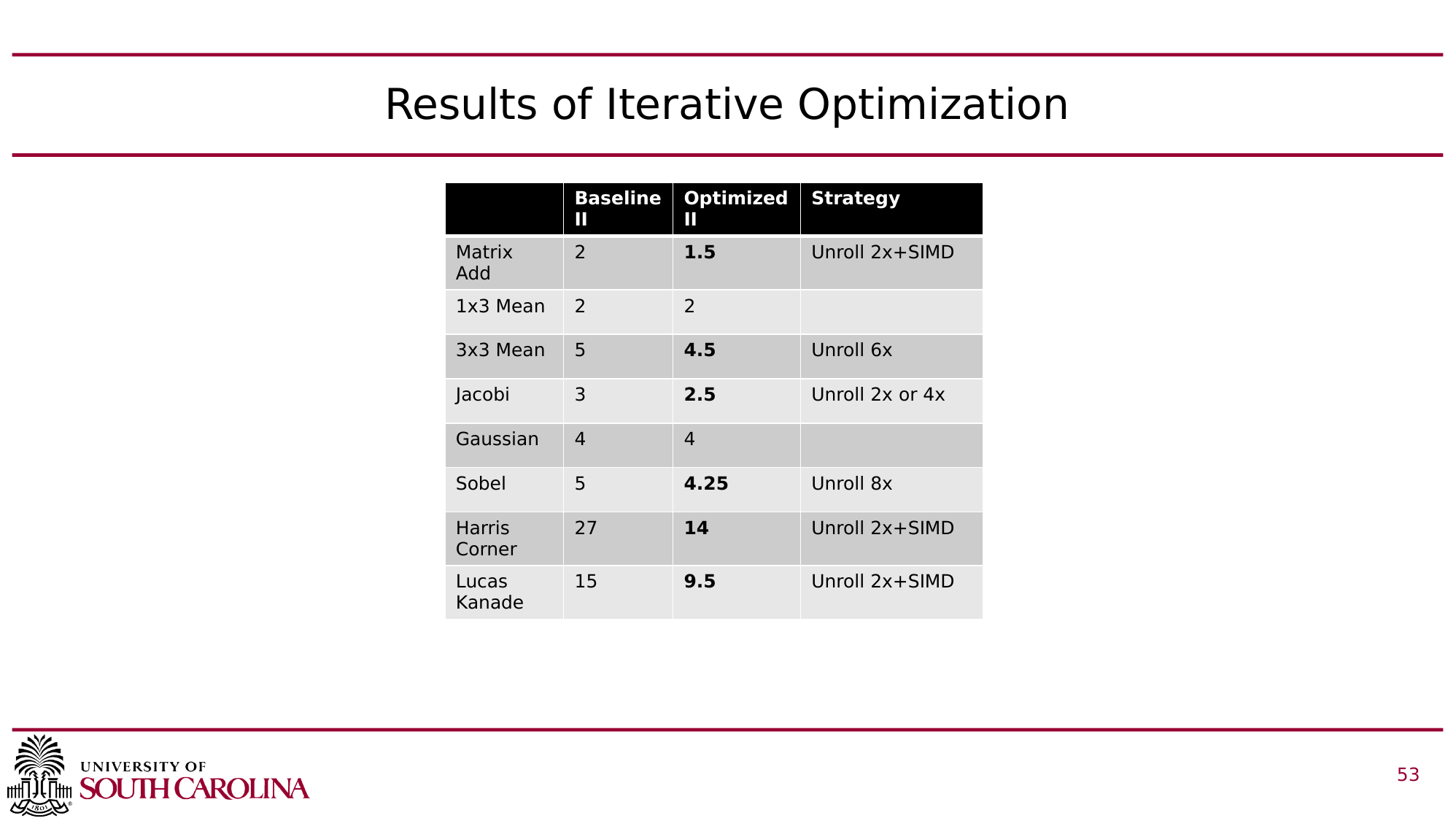

# Results of Iterative Optimization
|  | Baseline II | Optimized II | Strategy |
| --- | --- | --- | --- |
| Matrix Add | 2 | 1.5 | Unroll 2x+SIMD |
| 1x3 Mean | 2 | 2 |  |
| 3x3 Mean | 5 | 4.5 | Unroll 6x |
| Jacobi | 3 | 2.5 | Unroll 2x or 4x |
| Gaussian | 4 | 4 |  |
| Sobel | 5 | 4.25 | Unroll 8x |
| Harris Corner | 27 | 14 | Unroll 2x+SIMD |
| Lucas Kanade | 15 | 9.5 | Unroll 2x+SIMD |
 			 53